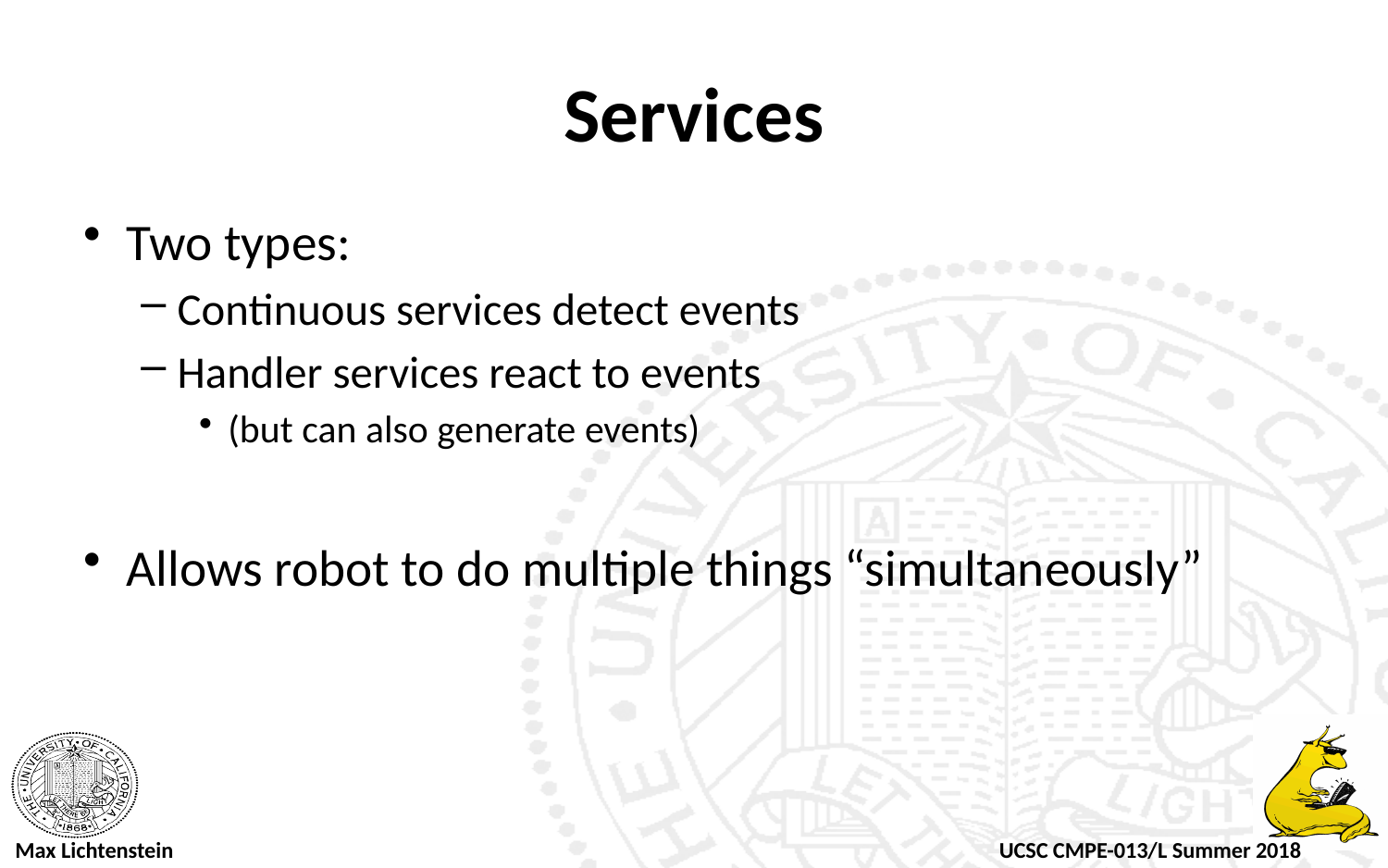

# Services
Two types:
Continuous services detect events
Handler services react to events
(but can also generate events)

Allows robot to do multiple things “simultaneously”